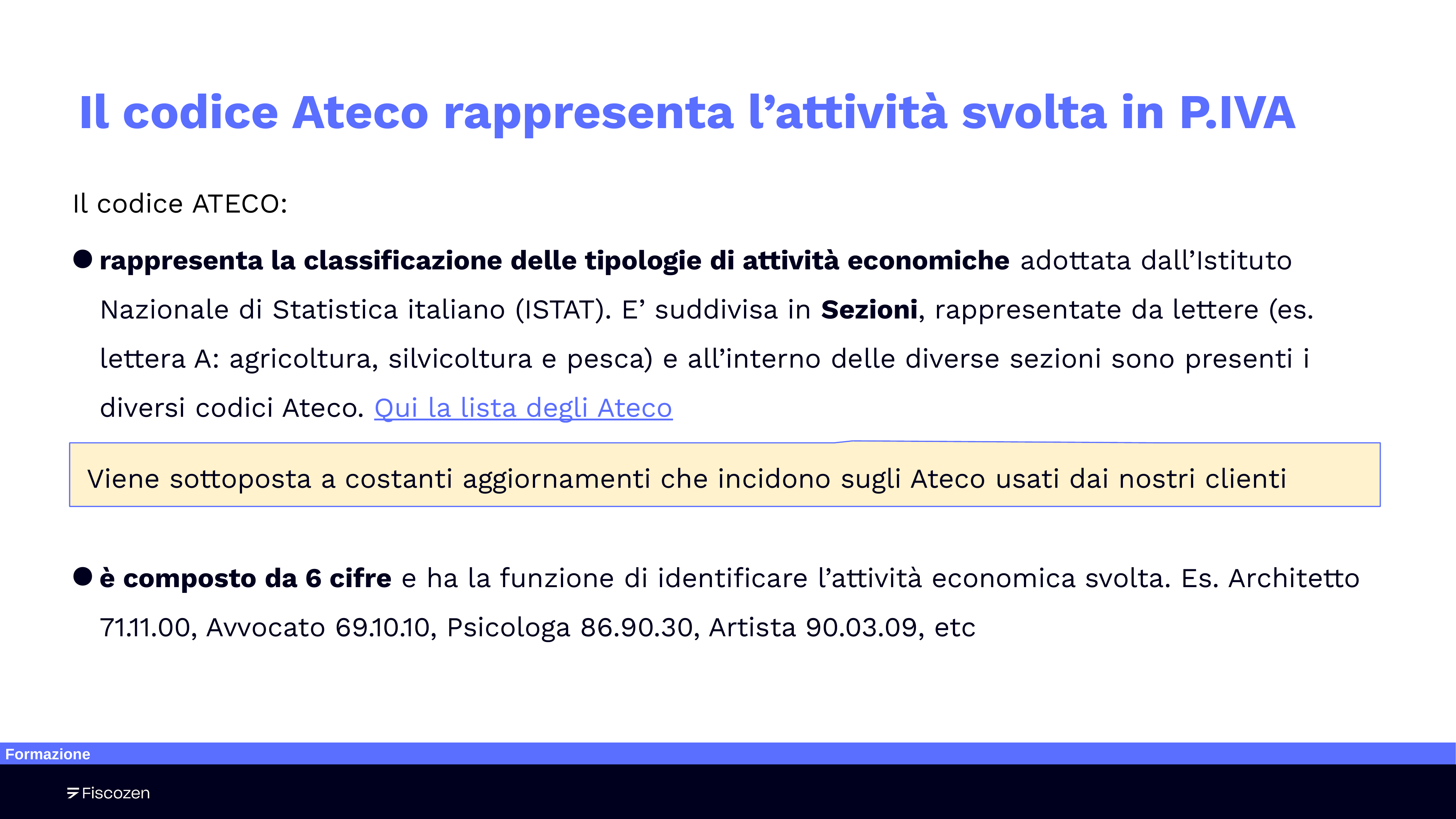

Il codice Ateco rappresenta l’attività svolta in P.IVA
Il codice ATECO:
rappresenta la classificazione delle tipologie di attività economiche adottata dall’Istituto Nazionale di Statistica italiano (ISTAT). E’ suddivisa in Sezioni, rappresentate da lettere (es. lettera A: agricoltura, silvicoltura e pesca) e all’interno delle diverse sezioni sono presenti i diversi codici Ateco. Qui la lista degli Ateco

è composto da 6 cifre e ha la funzione di identificare l’attività economica svolta. Es. Architetto 71.11.00, Avvocato 69.10.10, Psicologa 86.90.30, Artista 90.03.09, etc

Viene sottoposta a costanti aggiornamenti che incidono sugli Ateco usati dai nostri clienti
Formazione